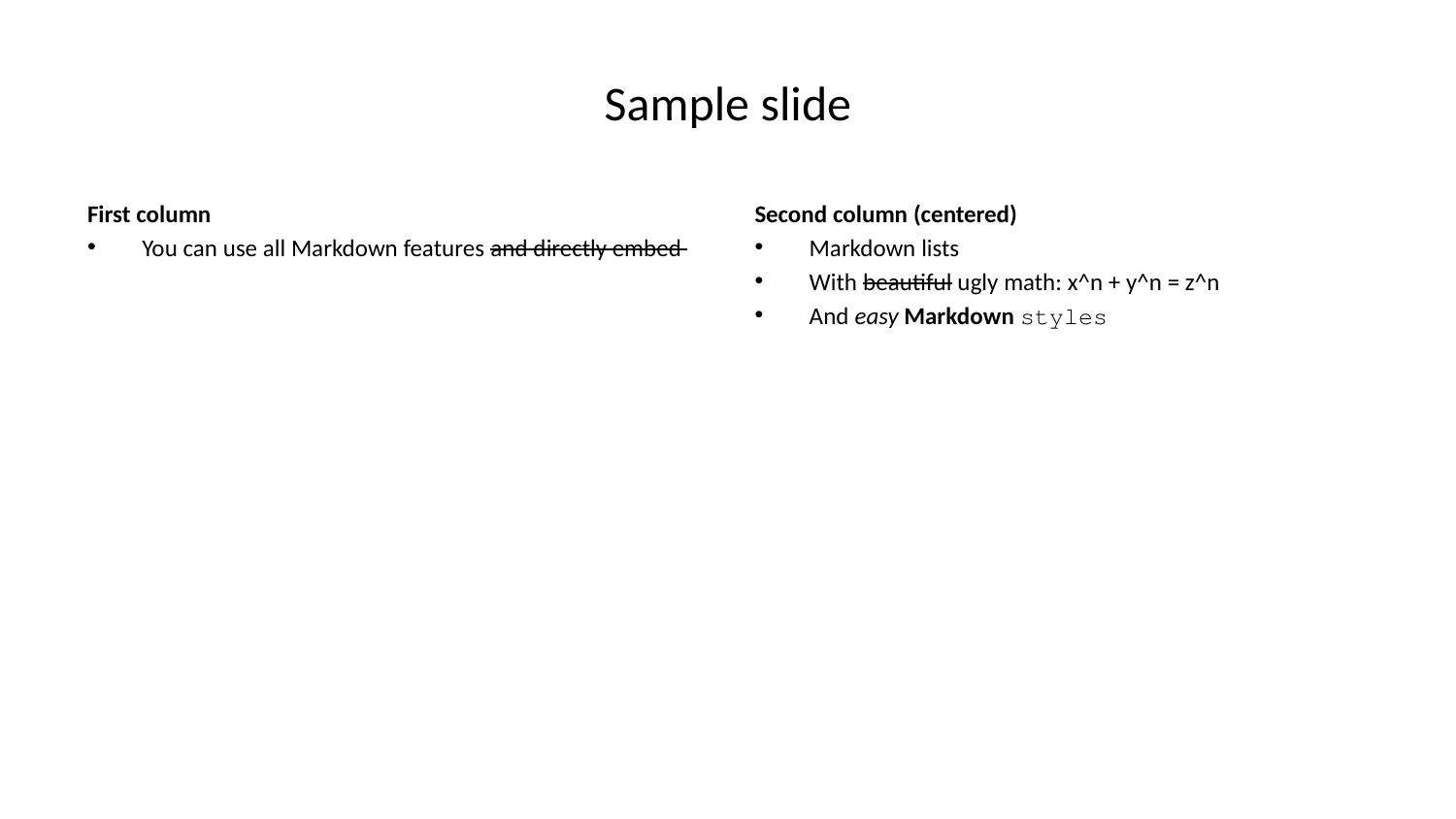

# Sample slide
First column
You can use all Markdown features and directly embed
Second column (centered)
Markdown lists
With beautiful ugly math: x^n + y^n = z^n
And easy Markdown styles